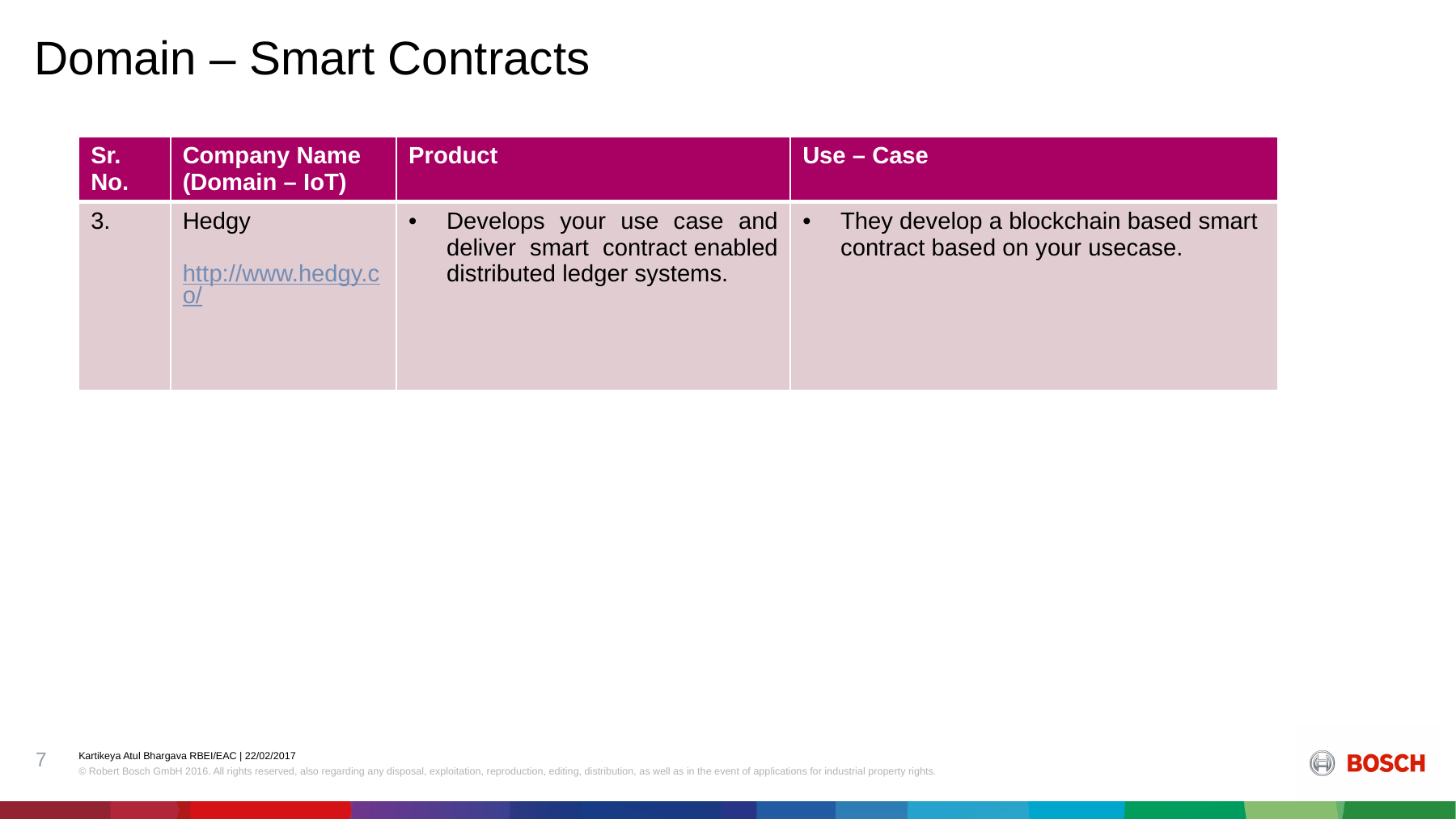

# Domain – Smart Contracts

| Sr. No. | Company Name (Domain – IoT) | Product | Use – Case |
| --- | --- | --- | --- |
| 3. | Hedgy http://www.hedgy.co/ | Develops your use case and deliver smart contract enabled distributed ledger systems. | They develop a blockchain based smart contract based on your usecase. |

7
Kartikeya Atul Bhargava RBEI/EAC | 22/02/2017
© Robert Bosch GmbH 2016. All rights reserved, also regarding any disposal, exploitation, reproduction, editing, distribution, as well as in the event of applications for industrial property rights.